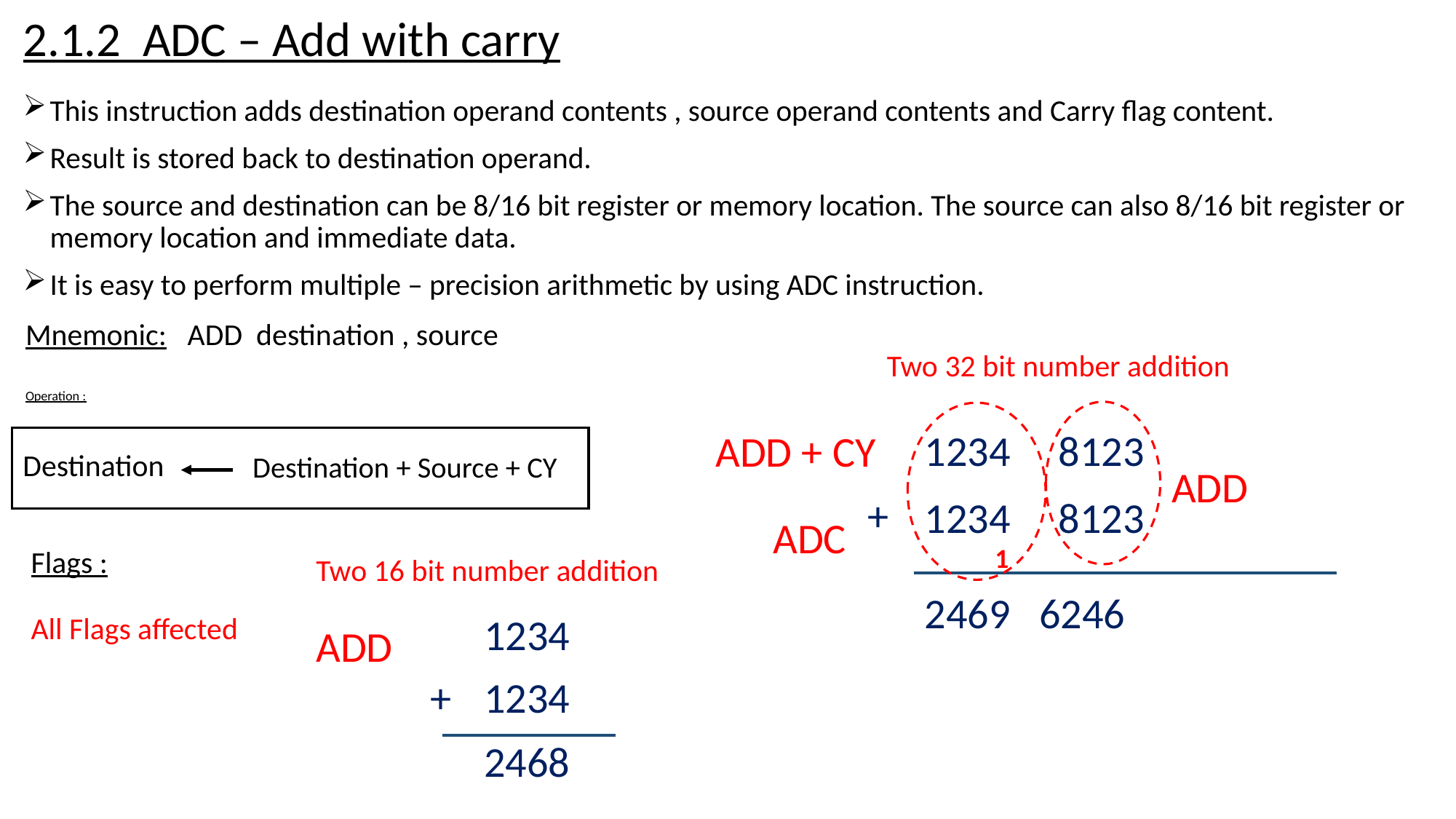

# 2.1.2  ADC – Add with carry
This instruction adds destination operand contents , source operand contents and Carry flag content.
Result is stored back to destination operand.
The source and destination can be 8/16 bit register or memory location. The source can also 8/16 bit register or memory location and immediate data.
It is easy to perform multiple – precision arithmetic by using ADC instruction.

Mnemonic:   ADD  destination , source

Two 32 bit number addition

Operation :

Destination

Destination + Source + CY

1234     8123

+

1234     8123

2469   6246

ADD + CY

ADD

ADC

1
Flags :

Two 16 bit number addition

All Flags affected

1234

+

1234

2468

ADD